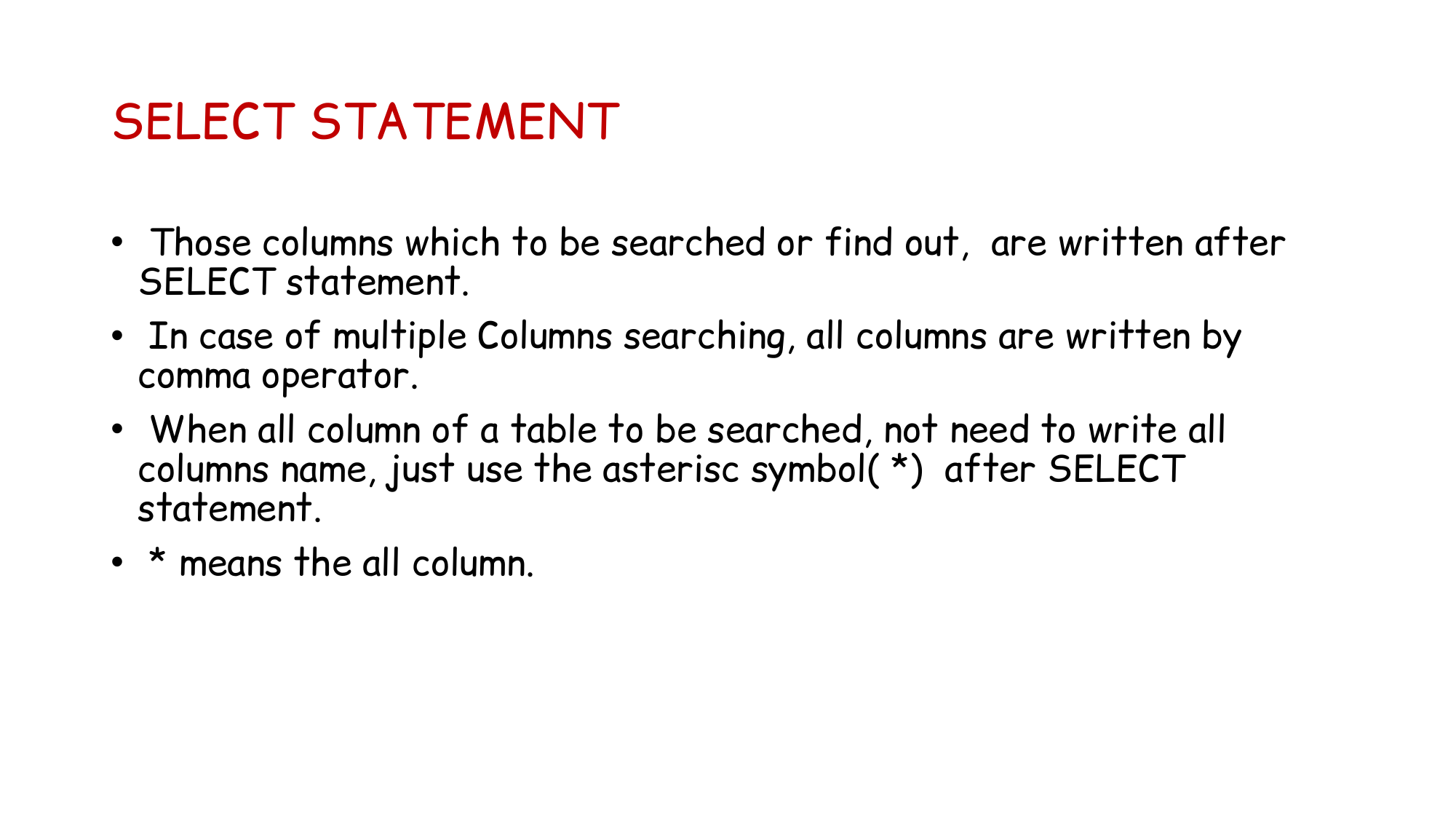

# SELECT STATEMENT
 Those columns which to be searched or find out,  are written after SELECT statement.
 In case of multiple Columns searching, all columns are written by comma operator.
 When all column of a table to be searched, not need to write all columns name, just use the asterisc symbol( *)  after SELECT statement.
 * means the all column.